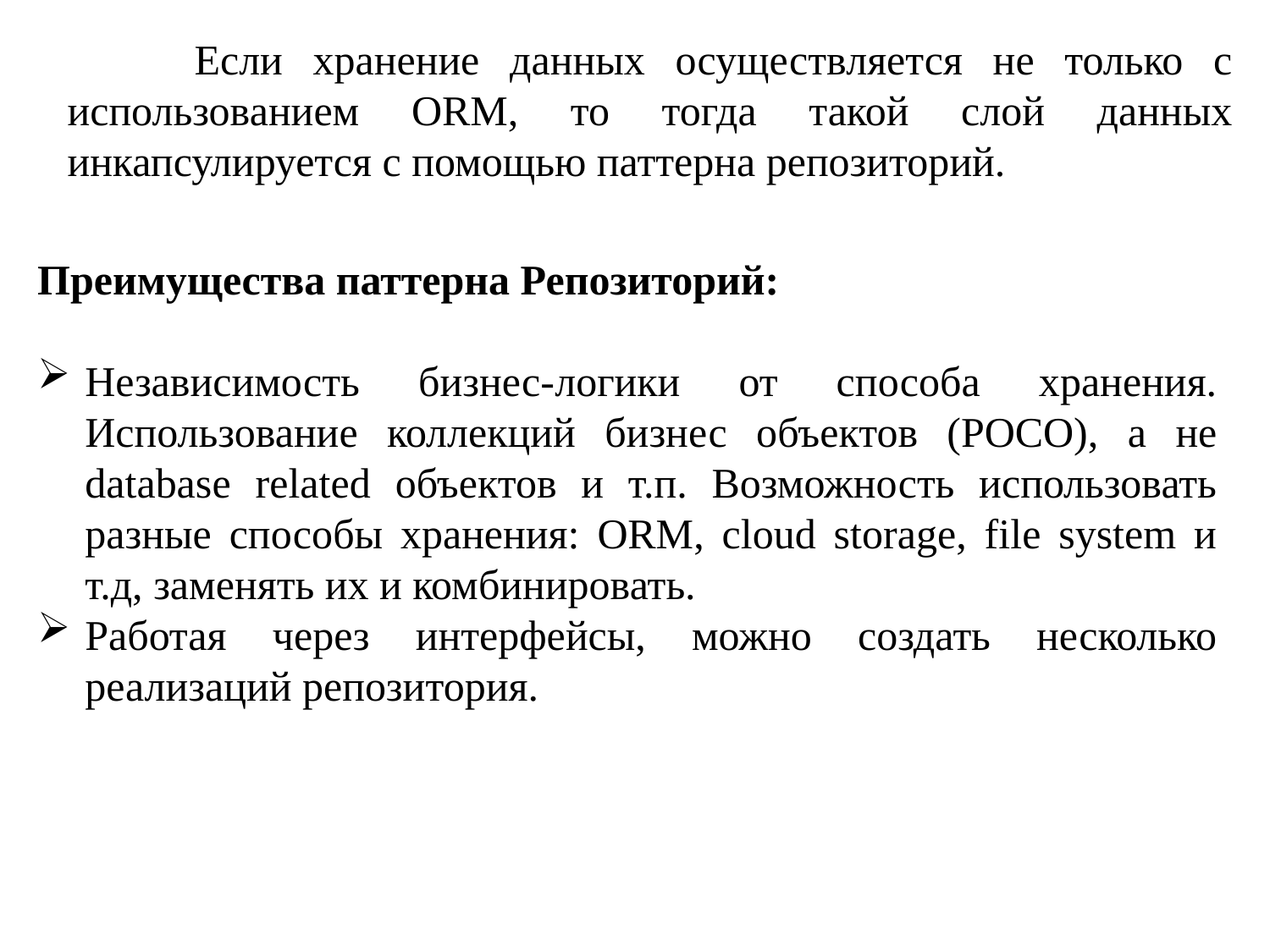

Если хранение данных осуществляется не только с использованием ORM, то тогда такой слой данных инкапсулируется с помощью паттерна репозиторий.
Преимущества паттерна Репозиторий:

Независимость бизнес-логики от способа хранения. Использование коллекций бизнес объектов (POCO), а не database related объектов и т.п. Возможность использовать разные способы хранения: ORM, cloud storage, file system и т.д, заменять их и комбинировать.
Работая через интерфейсы, можно создать несколько реализаций репозитория.